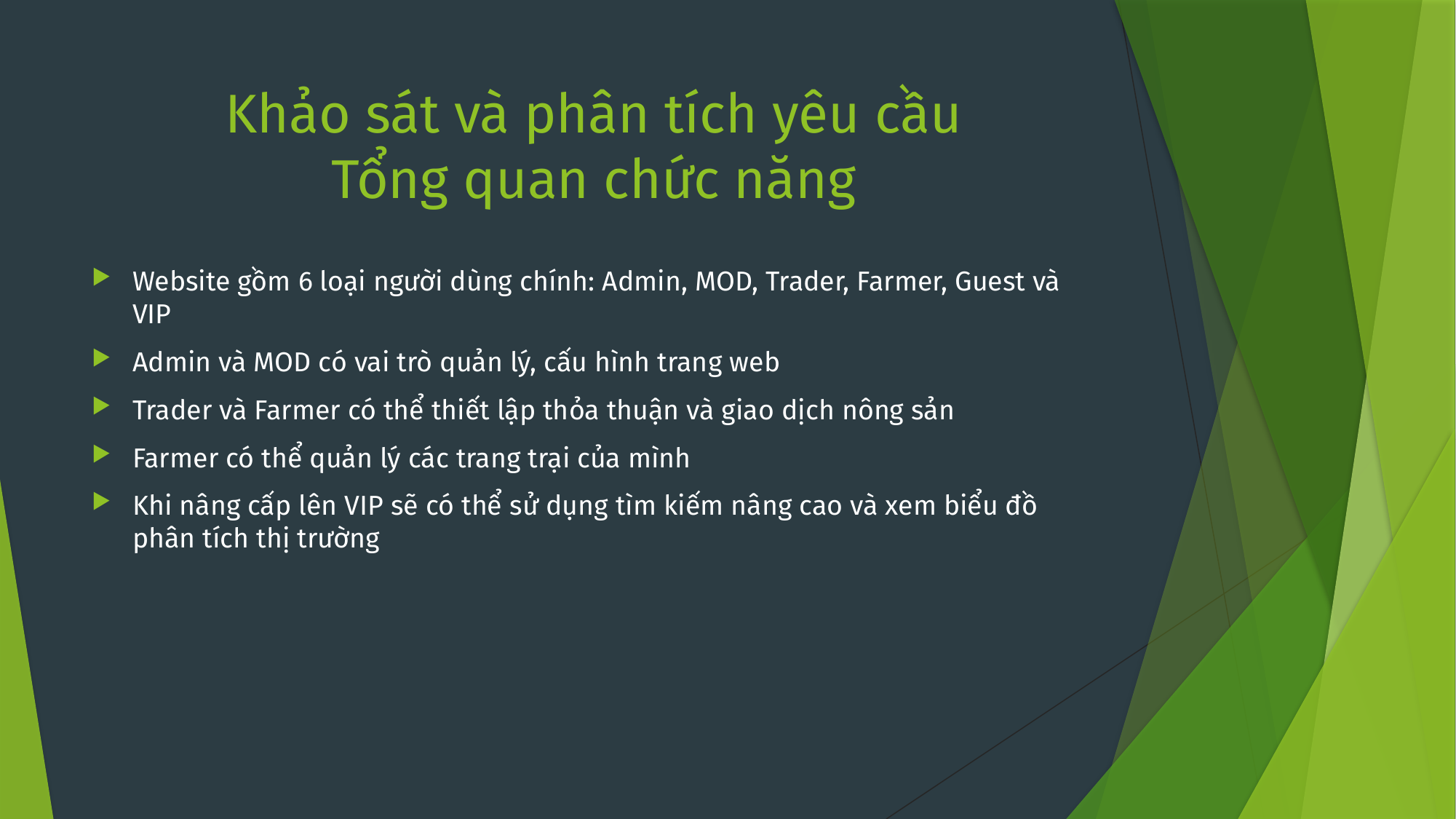

# Khảo sát và phân tích yêu cầu Tổng quan chức năng
Website gồm 6 loại người dùng chính: Admin, MOD, Trader, Farmer, Guest và VIP
Admin và MOD có vai trò quản lý, cấu hình trang web
Trader và Farmer có thể thiết lập thỏa thuận và giao dịch nông sản
Farmer có thể quản lý các trang trại của mình
Khi nâng cấp lên VIP sẽ có thể sử dụng tìm kiếm nâng cao và xem biểu đồ phân tích thị trường